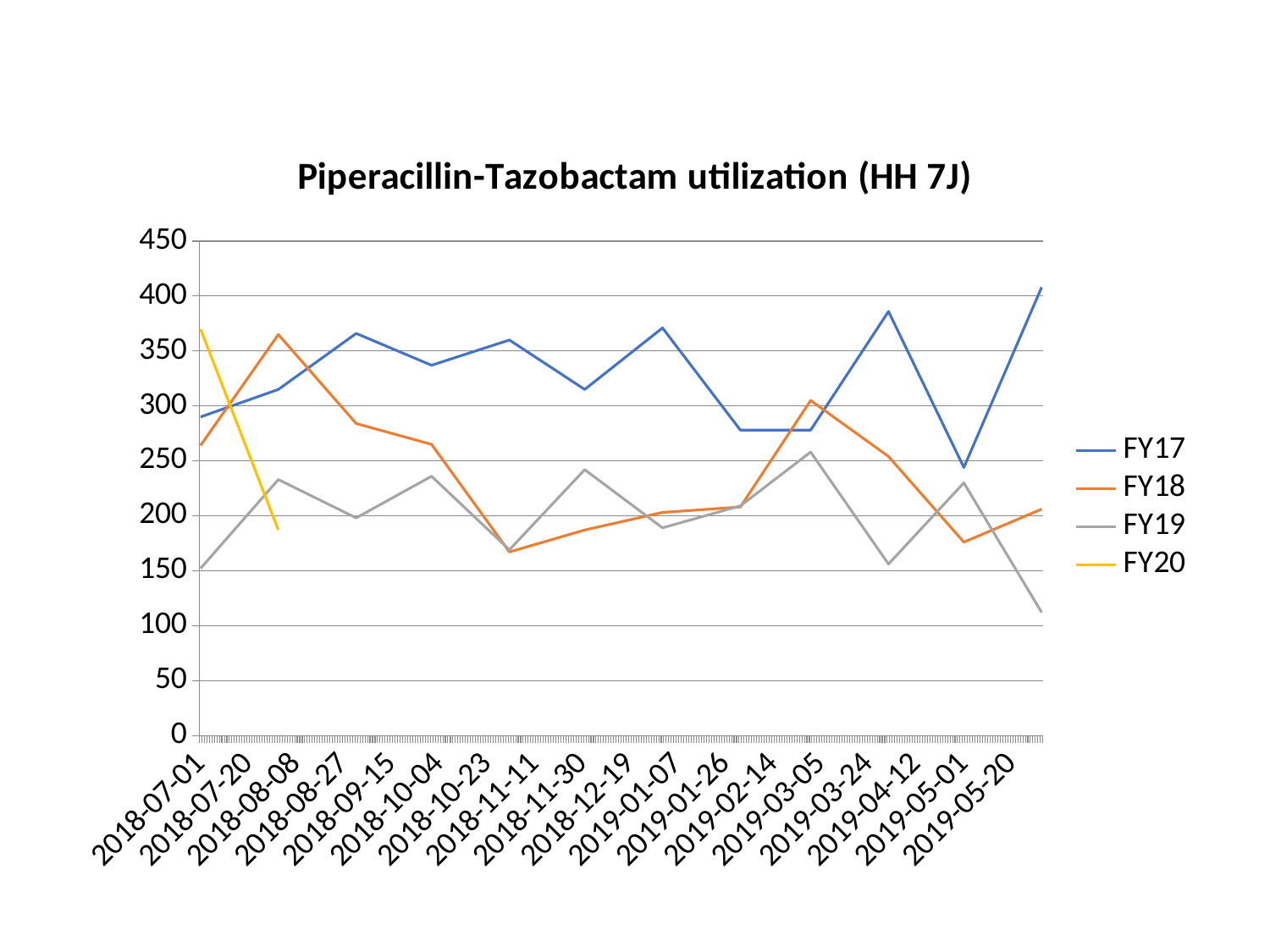

### Chart: Piperacillin-Tazobactam utilization (HH 7J)

| Category | FY17 | FY18 | FY19 | FY20 |
|---|---|---|---|---|
| 43282.0 | 290.0 | 264.0 | 152.0 | 370.0 |
| 43313.0 | 315.0 | 365.0 | 233.0 | 187.0 |
| 43344.0 | 366.0 | 284.0 | 198.0 | None |
| 43374.0 | 337.0 | 265.0 | 236.0 | None |
| 43405.0 | 360.0 | 167.0 | 169.0 | None |
| 43435.0 | 315.0 | 187.0 | 242.0 | None |
| 43466.0 | 371.0 | 203.0 | 189.0 | None |
| 43497.0 | 278.0 | 208.0 | 209.0 | None |
| 43525.0 | 278.0 | 305.0 | 258.0 | None |
| 43556.0 | 386.0 | 254.0 | 156.0 | None |
| 43586.0 | 244.0 | 176.0 | 230.0 | None |
| 43617.0 | 408.0 | 206.0 | 112.0 | None |